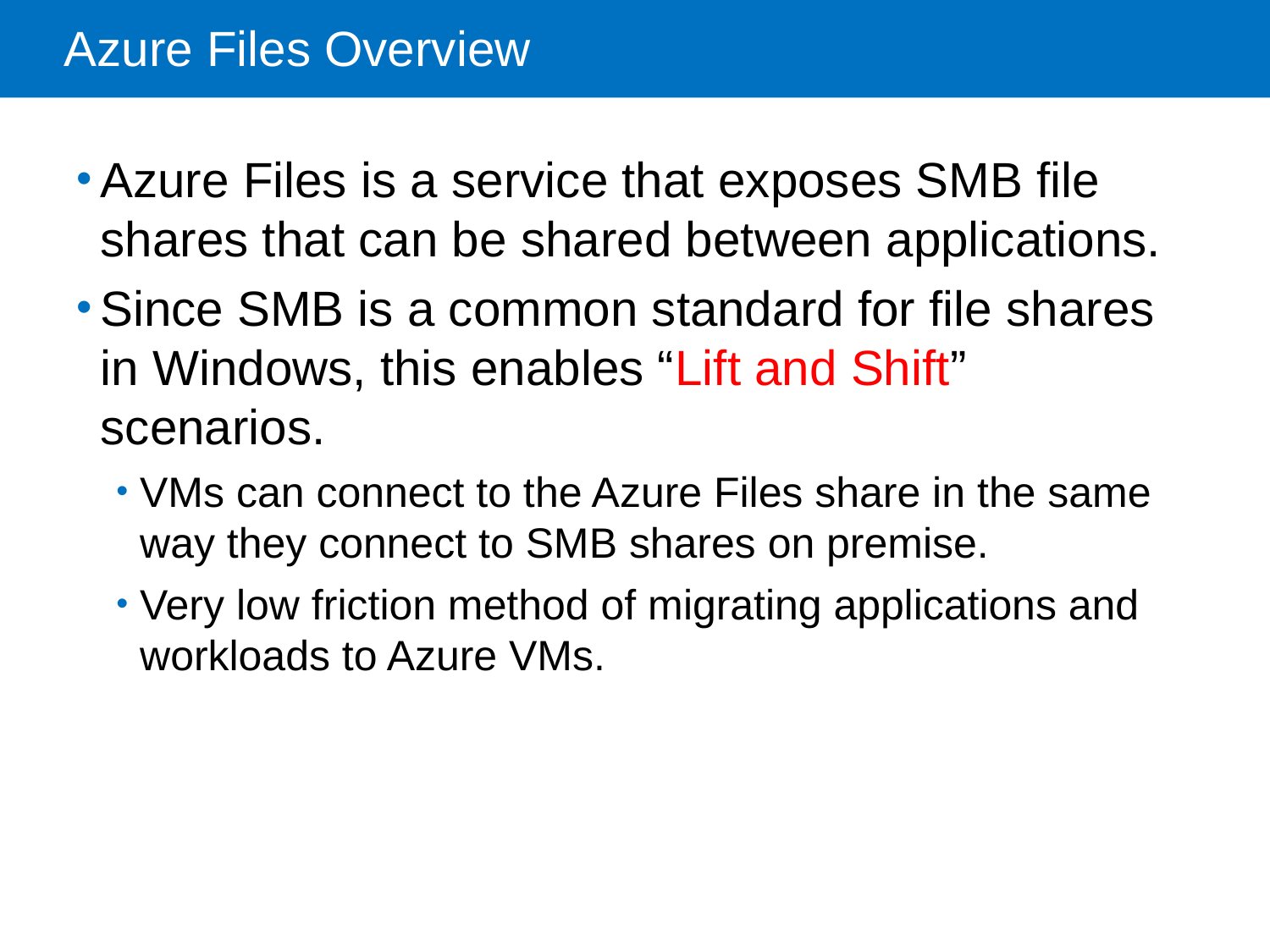

# Azure Files Overview
Azure Files is a service that exposes SMB file shares that can be shared between applications.
Since SMB is a common standard for file shares in Windows, this enables “Lift and Shift” scenarios.
VMs can connect to the Azure Files share in the same way they connect to SMB shares on premise.
Very low friction method of migrating applications and workloads to Azure VMs.